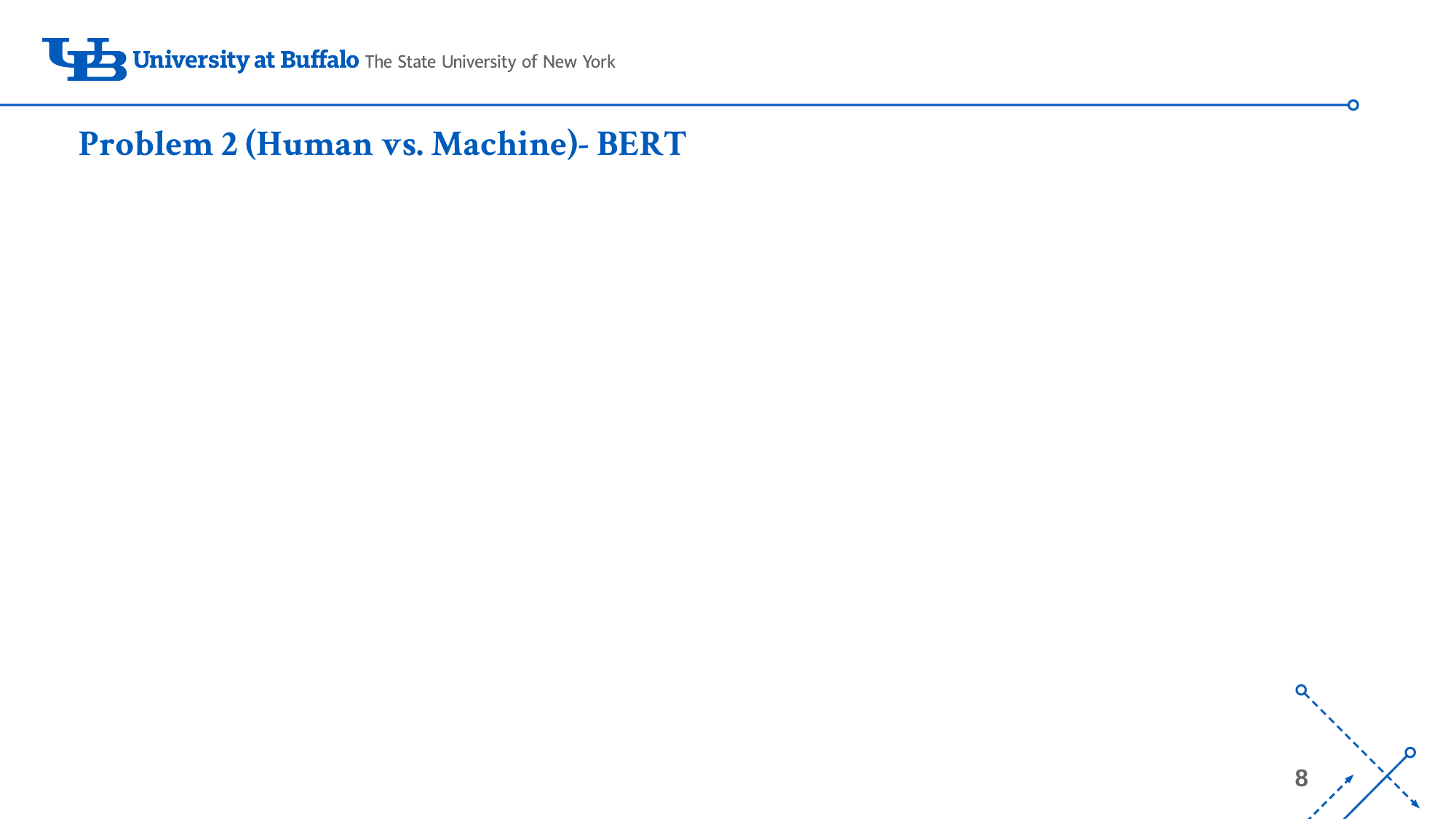

# Problem 2 (Human vs. Machine)- BERT